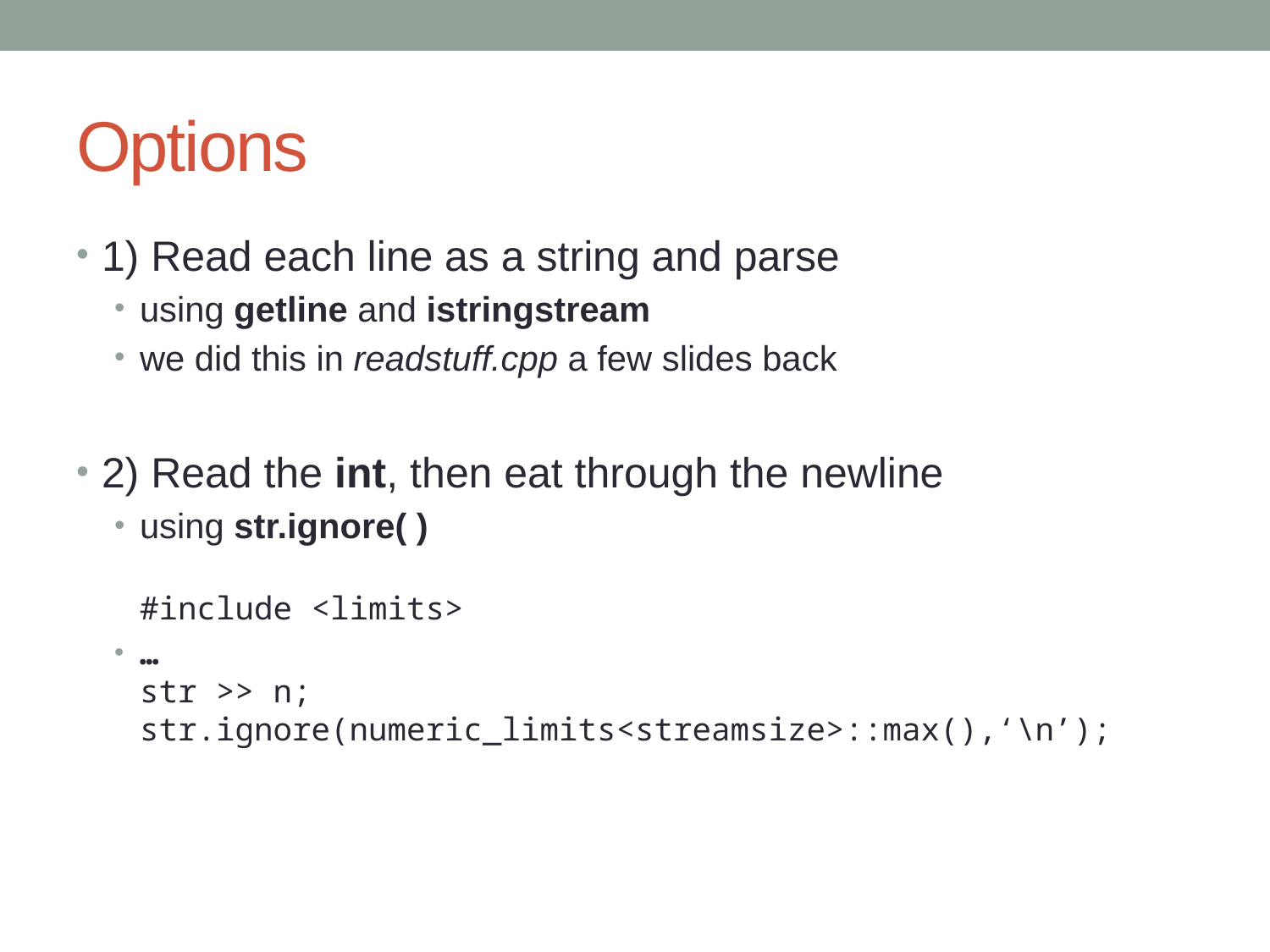

# Options
1) Read each line as a string and parse
using getline and istringstream
we did this in readstuff.cpp a few slides back

2) Read the int, then eat through the newline
using str.ignore( )
#include <limits>
…
str >> n;
str.ignore(numeric_limits<streamsize>::max(),‘\n’);